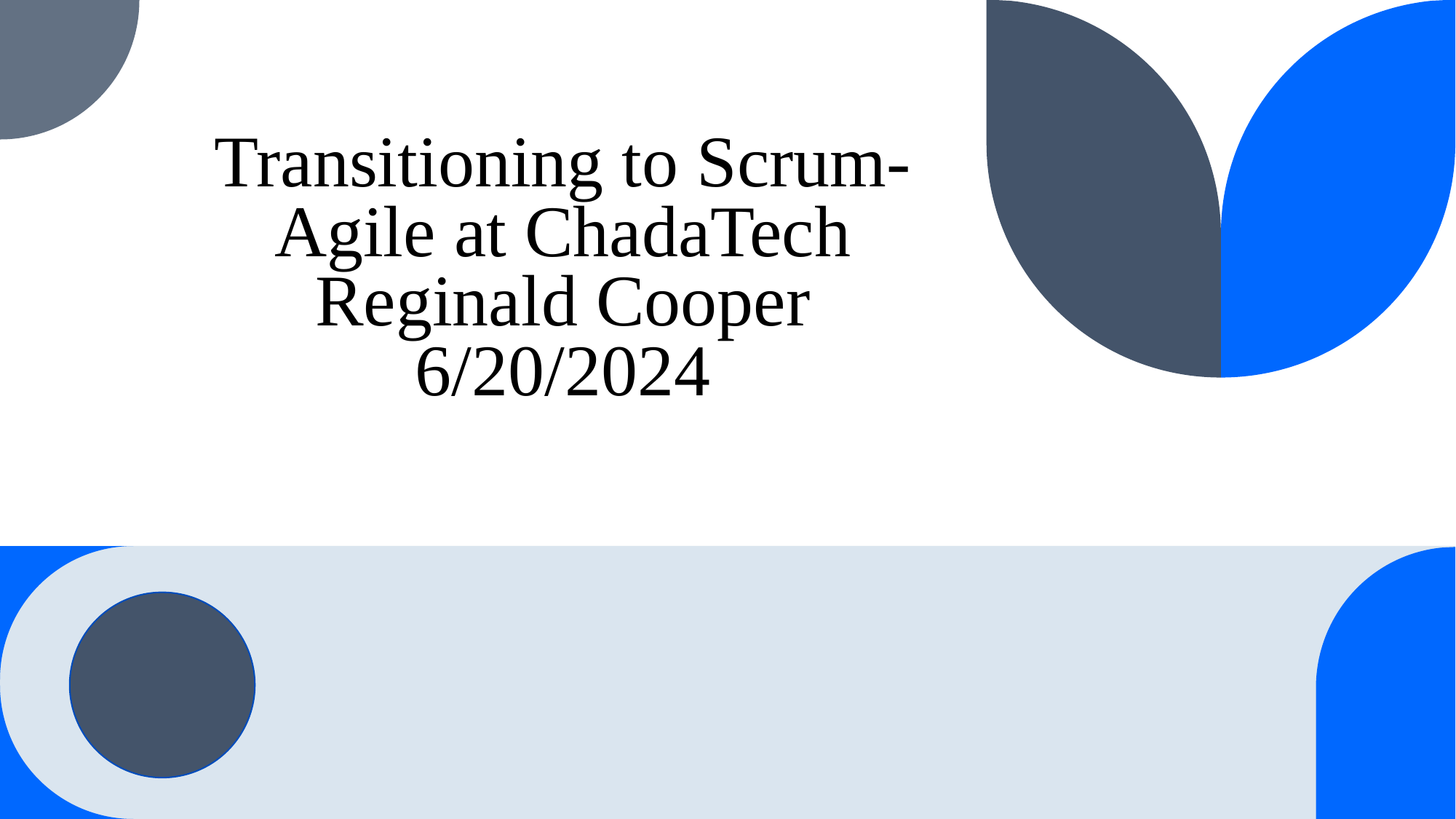

# Transitioning to Scrum-Agile at ChadaTech
Reginald Cooper
6/20/2024